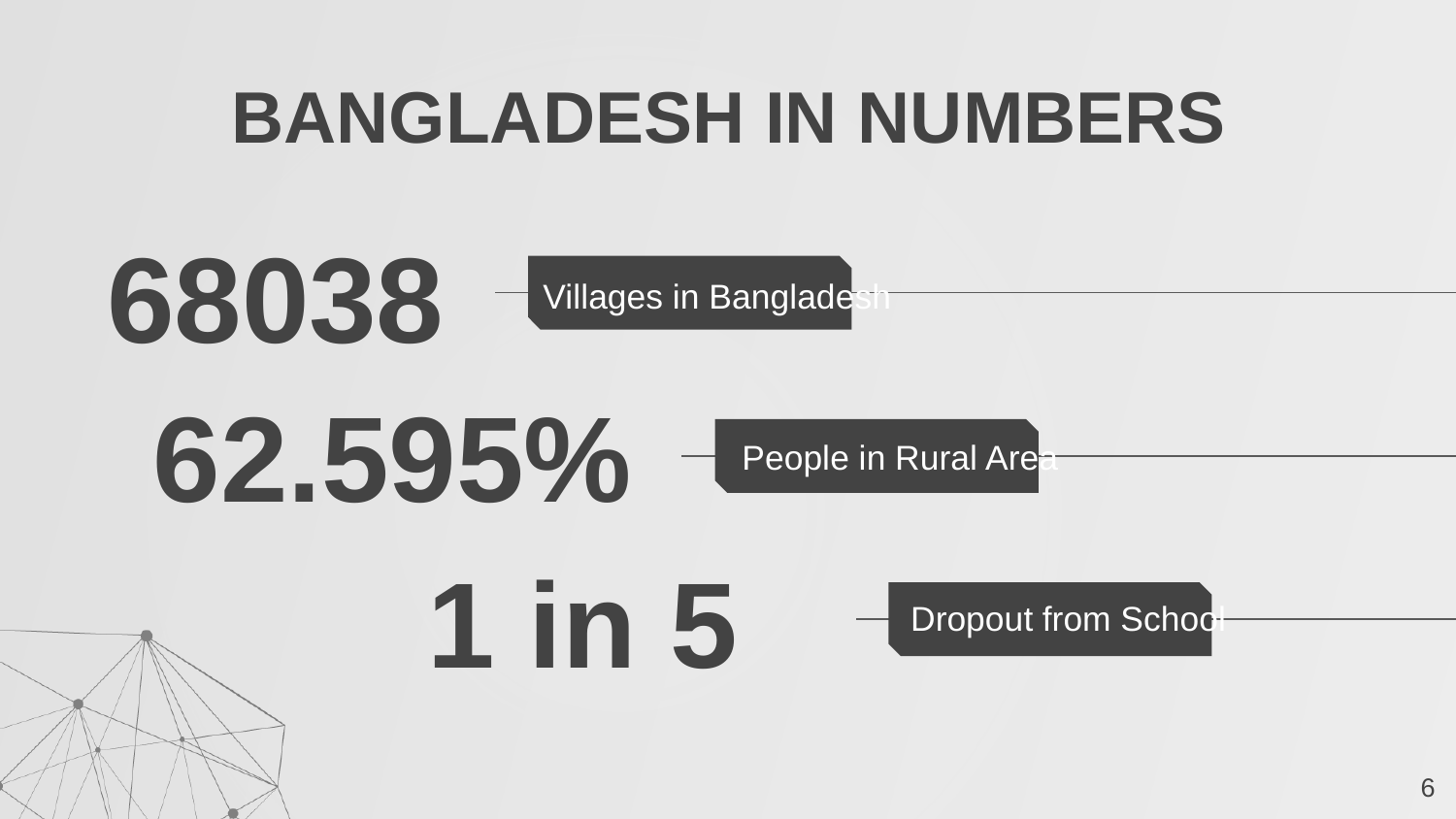

# BANGLADESH IN NUMBERS
68038

Villages in Bangladesh
62.595%

People in Rural Area
1 in 5
Dropout from School

6